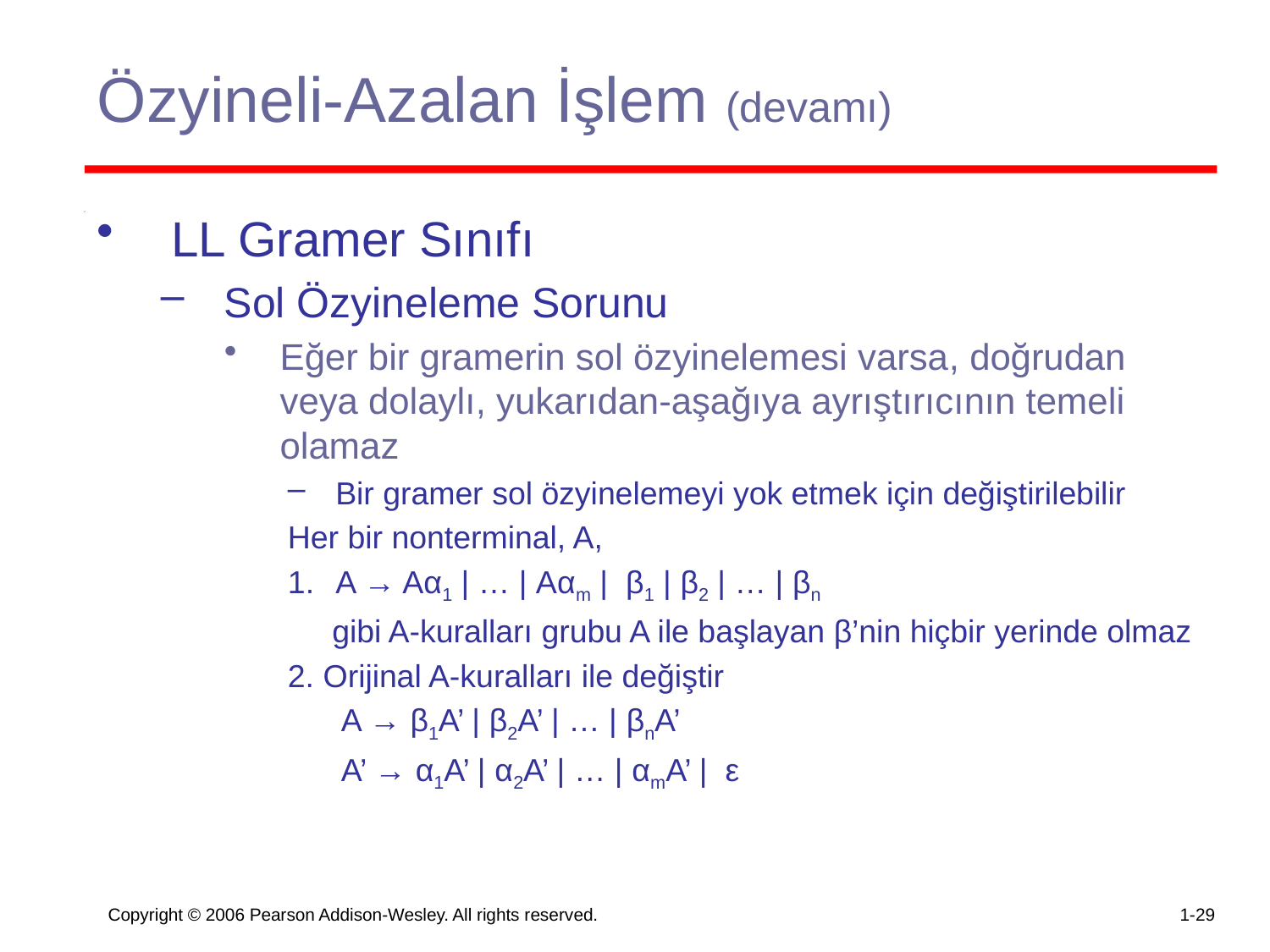

# Özyineli-Azalan İşlem (devamı)
LL Gramer Sınıfı
Sol Özyineleme Sorunu
Eğer bir gramerin sol özyinelemesi varsa, doğrudan veya dolaylı, yukarıdan-aşağıya ayrıştırıcının temeli olamaz
Bir gramer sol özyinelemeyi yok etmek için değiştirilebilir
Her bir nonterminal, A,
A → Aα1 | … | Aαm |  β1 | β2 | … | βn
     gibi A-kuralları grubu A ile başlayan β’nin hiçbir yerinde olmaz
2. Orijinal A-kuralları ile değiştir
      A → β1A’ | β2A’ | … | βnA’
      A’ → α1A’ | α2A’ | … | αmA’ |  ε
Copyright © 2006 Pearson Addison-Wesley. All rights reserved.
1-29